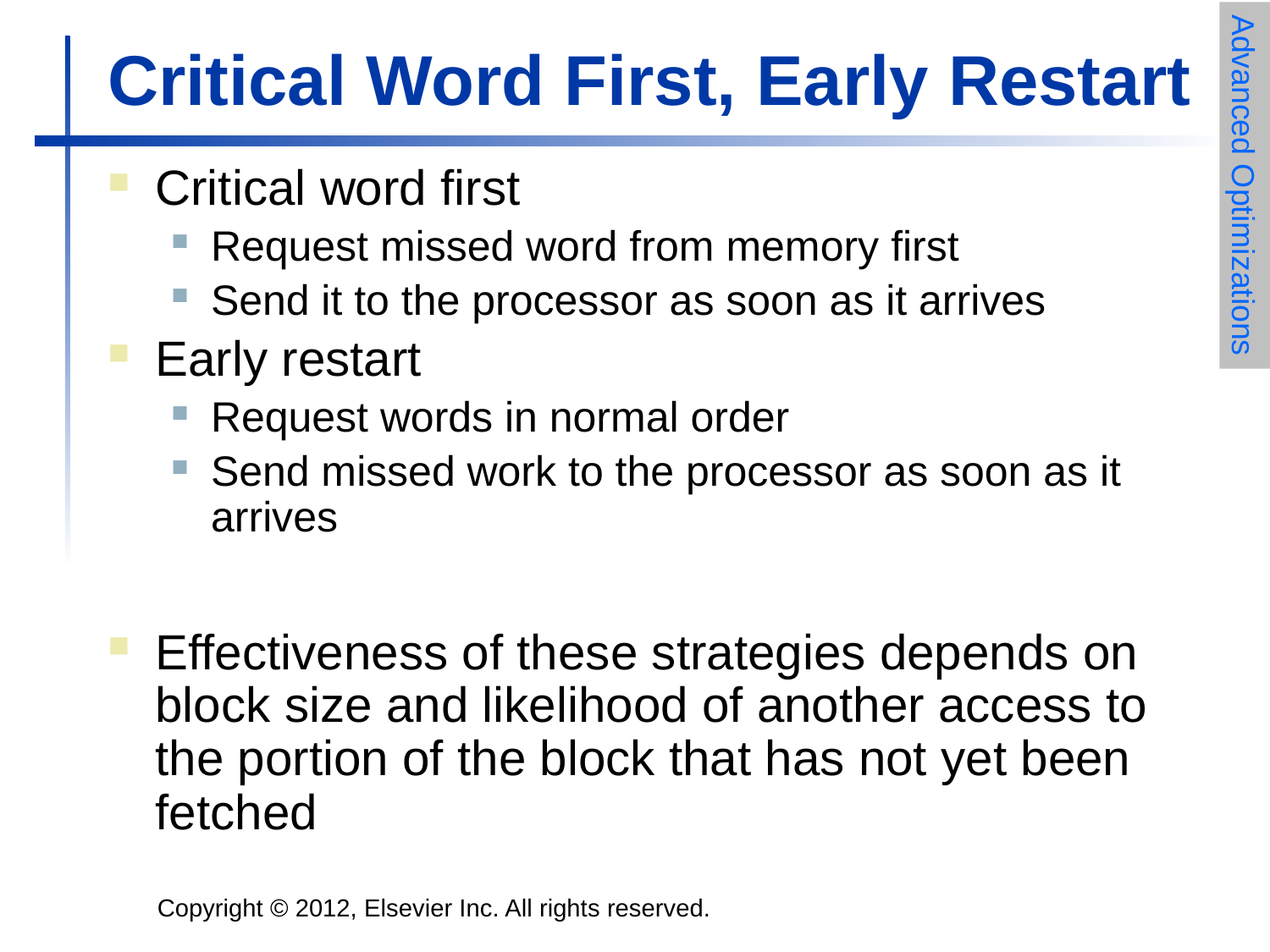

# Critical Word First, Early Restart
Critical word first
Request missed word from memory first
Send it to the processor as soon as it arrives
Early restart
Request words in normal order
Send missed work to the processor as soon as it arrives

Effectiveness of these strategies depends on block size and likelihood of another access to the portion of the block that has not yet been fetched
Advanced Optimizations
Copyright © 2012, Elsevier Inc. All rights reserved.